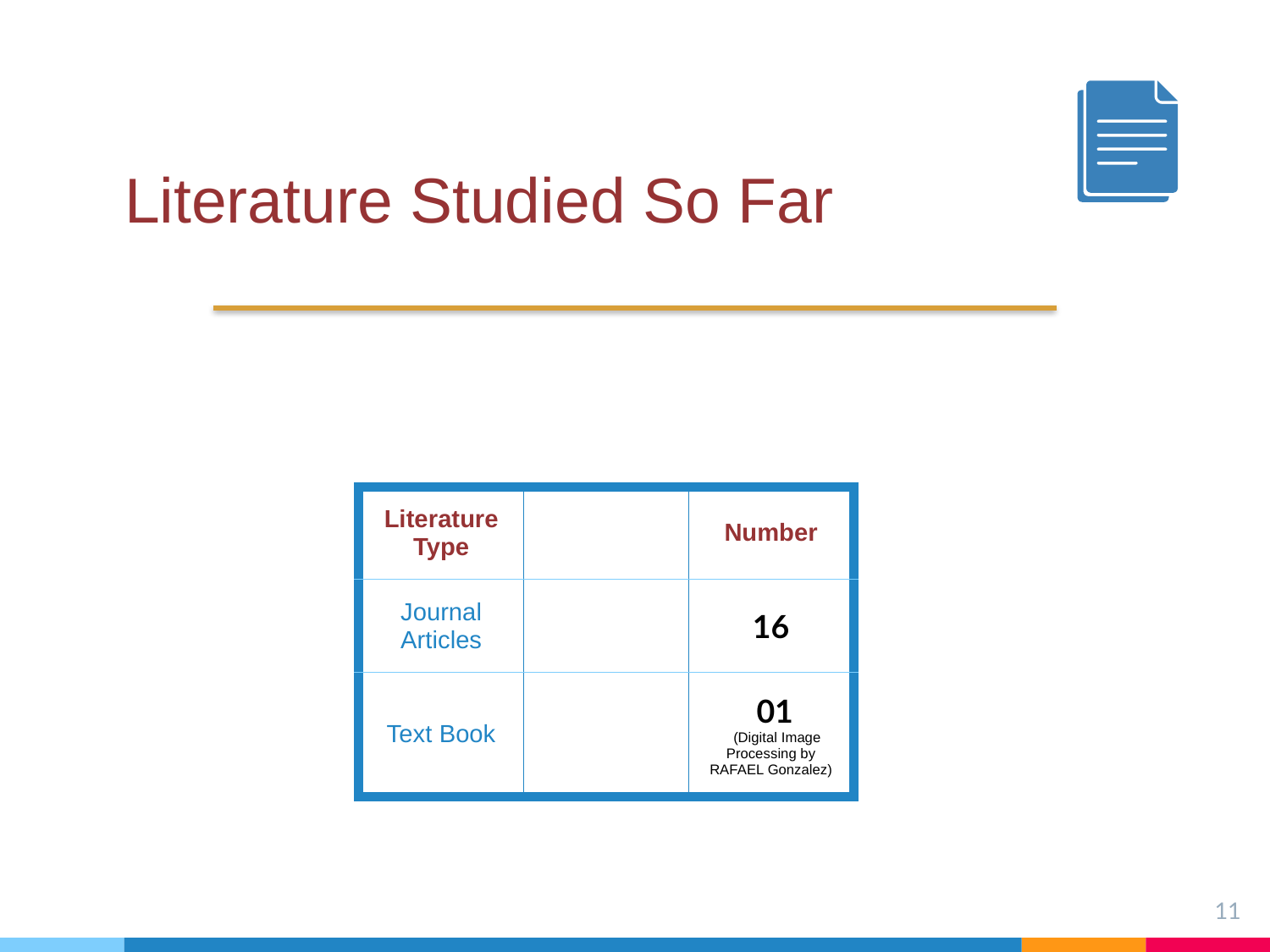

# Literature Studied So Far
| Literature Type |  | Number |
| --- | --- | --- |
| Journal Articles |  | 16 |
| Text Book |  | 01 (Digital Image Processing by RAFAEL Gonzalez) |
11